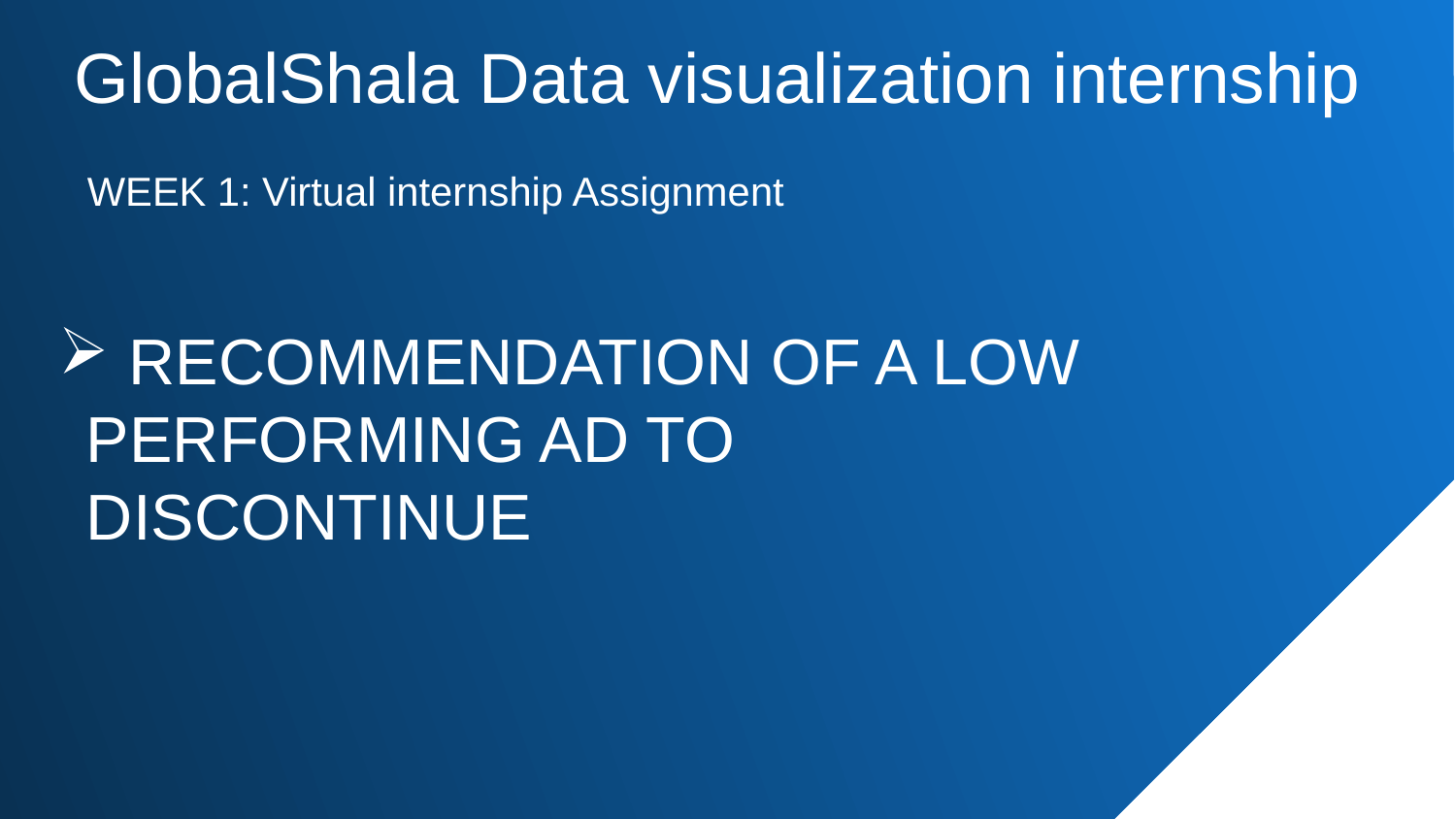

GlobalShala Data visualization internship
WEEK 1: Virtual internship Assignment
 RECOMMENDATION OF A LOW PERFORMING AD TO DISCONTINUE